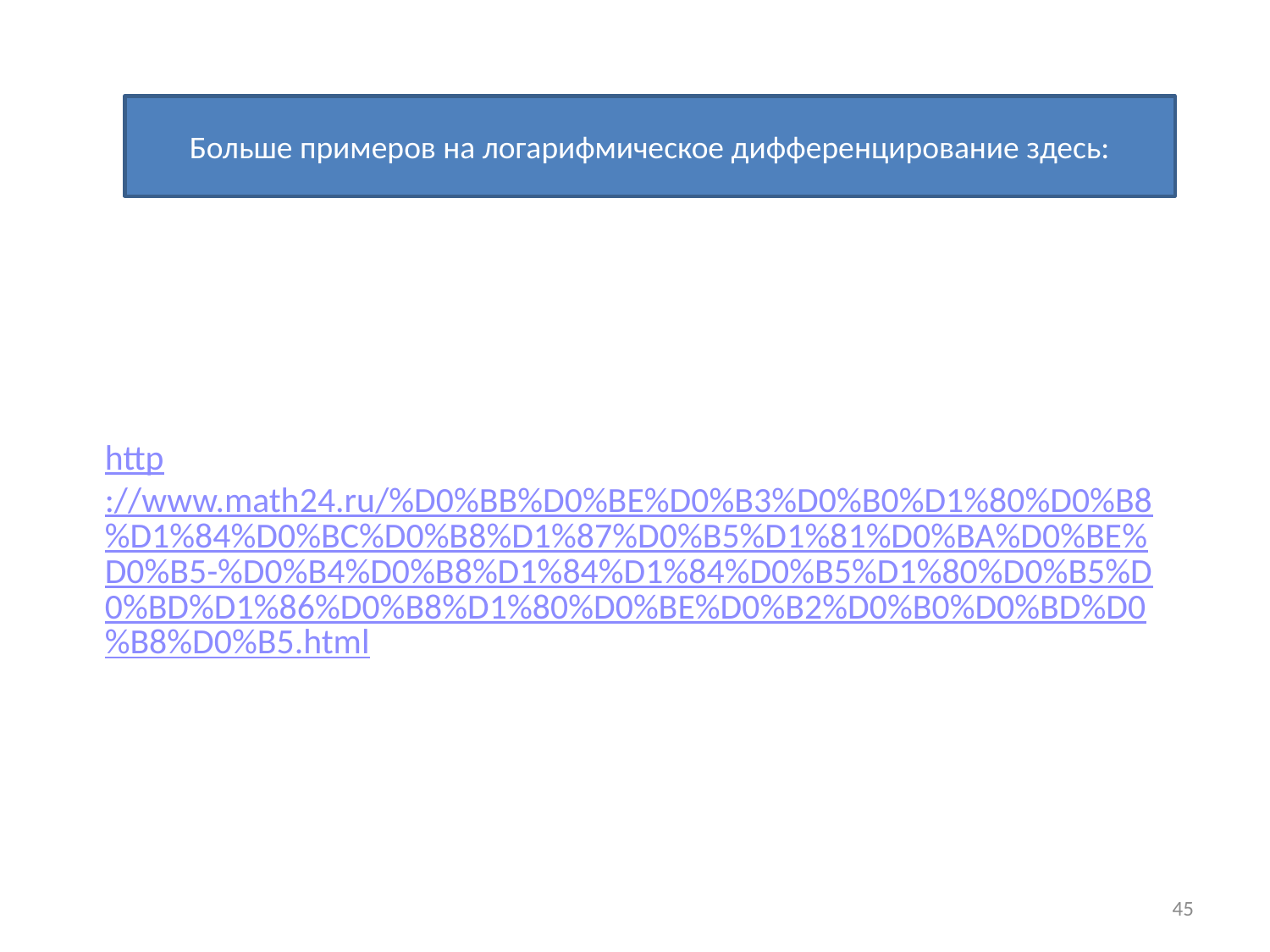

Больше примеров на логарифмическое дифференцирование здесь:

http://www.math24.ru/%D0%BB%D0%BE%D0%B3%D0%B0%D1%80%D0%B8%D1%84%D0%BC%D0%B8%D1%87%D0%B5%D1%81%D0%BA%D0%BE%D0%B5-%D0%B4%D0%B8%D1%84%D1%84%D0%B5%D1%80%D0%B5%D0%BD%D1%86%D0%B8%D1%80%D0%BE%D0%B2%D0%B0%D0%BD%D0%B8%D0%B5.html
45